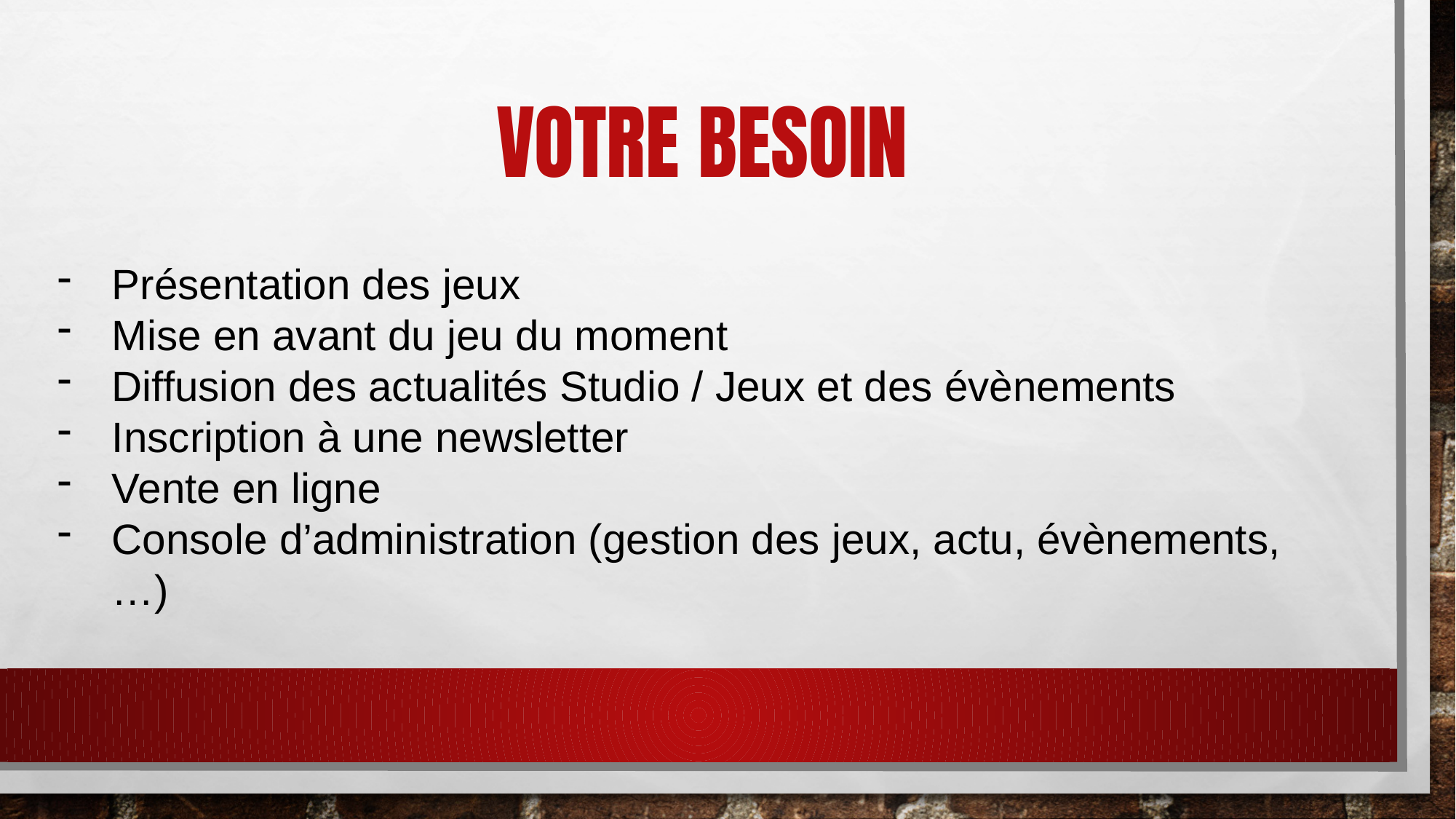

# VOTRE Besoin
Présentation des jeux
Mise en avant du jeu du moment
Diffusion des actualités Studio / Jeux et des évènements
Inscription à une newsletter
Vente en ligne
Console d’administration (gestion des jeux, actu, évènements, …)